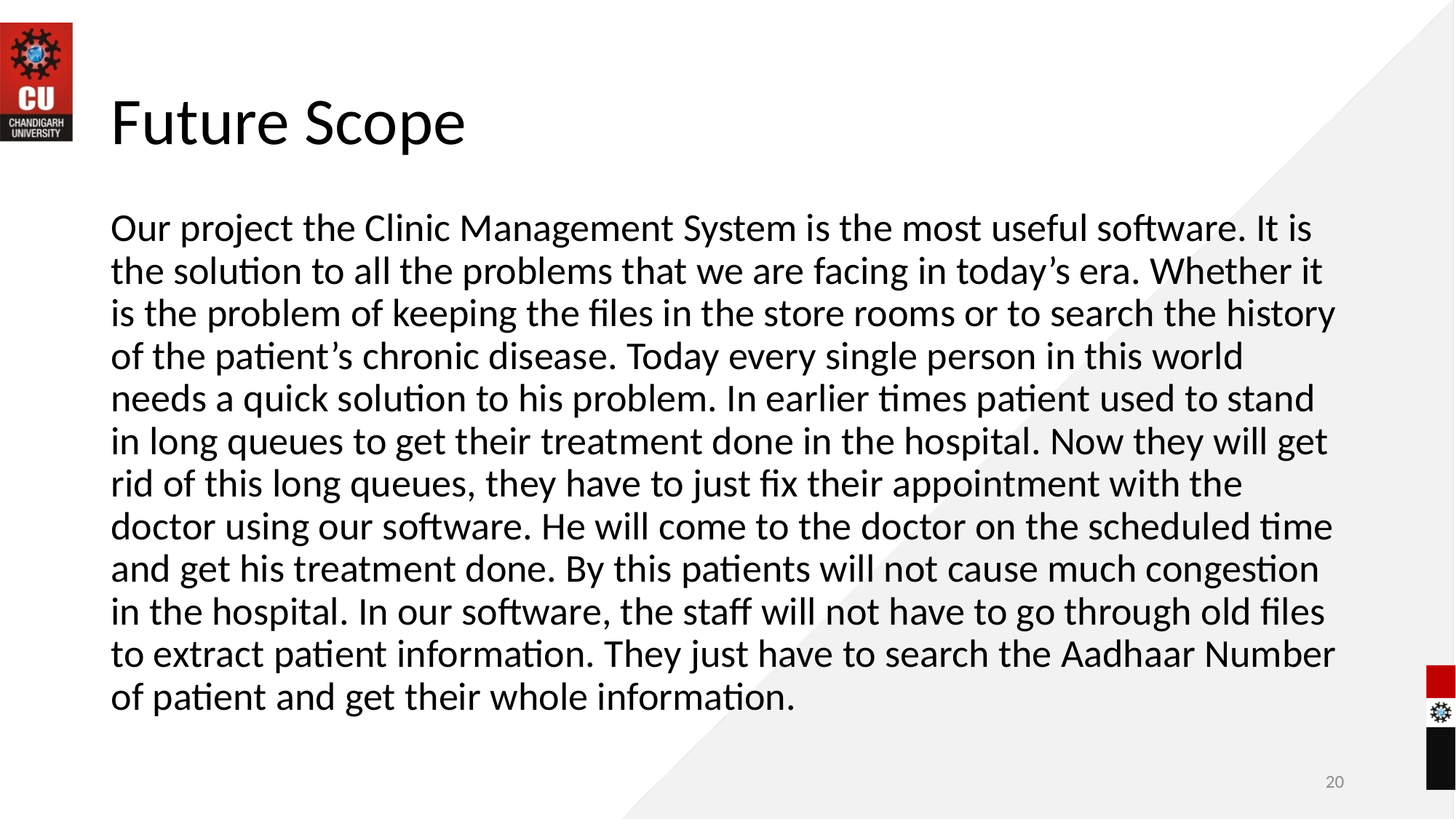

# Future Scope
Our project the Clinic Management System is the most useful software. It is the solution to all the problems that we are facing in today’s era. Whether it is the problem of keeping the files in the store rooms or to search the history of the patient’s chronic disease. Today every single person in this world needs a quick solution to his problem. In earlier times patient used to stand in long queues to get their treatment done in the hospital. Now they will get rid of this long queues, they have to just fix their appointment with the doctor using our software. He will come to the doctor on the scheduled time and get his treatment done. By this patients will not cause much congestion in the hospital. In our software, the staff will not have to go through old files to extract patient information. They just have to search the Aadhaar Number of patient and get their whole information.
20